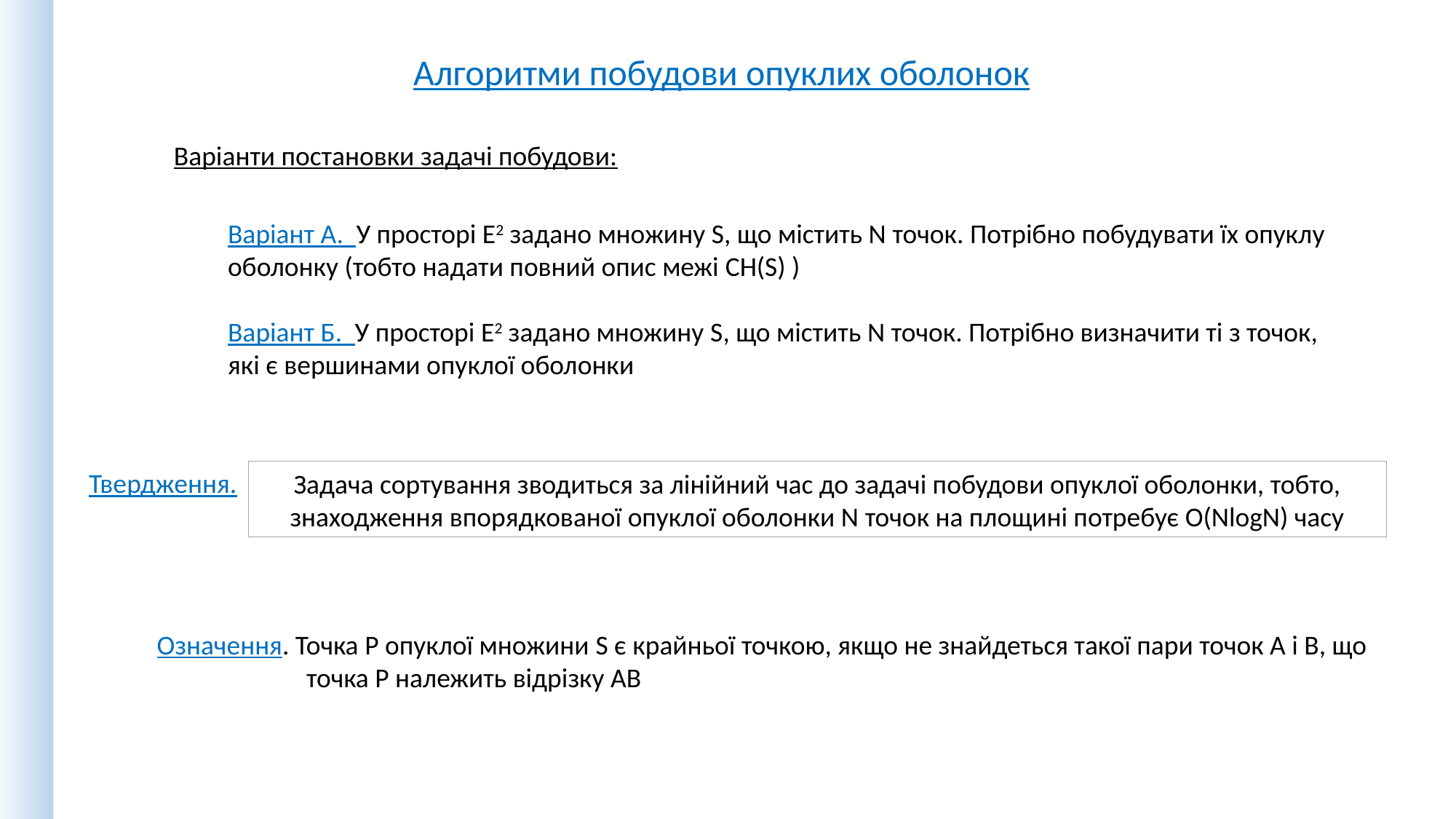

Алгоритми побудови опуклих оболонок
Варіанти постановки задачі побудови:
Варіант А.  У просторі E2 задано множину S, що містить N точок. Потрібно побудувати їх опуклу оболонку (тобто надати повний опис межі CH(S) )

Варіант Б.  У просторі E2 задано множину S, що містить N точок. Потрібно визначити ті з точок, які є вершинами опуклої оболонки
Твердження.
Задача сортування зводиться за лінійний час до задачі побудови опуклої оболонки, тобто, знаходження впорядкованої опуклої оболонки N точок на площині потребує О(NlogN) часу
Означення. Точка P опуклої множини S є крайньої точкою, якщо не знайдеться такої пари точок А і В, що точка Р належить відрізку АВ